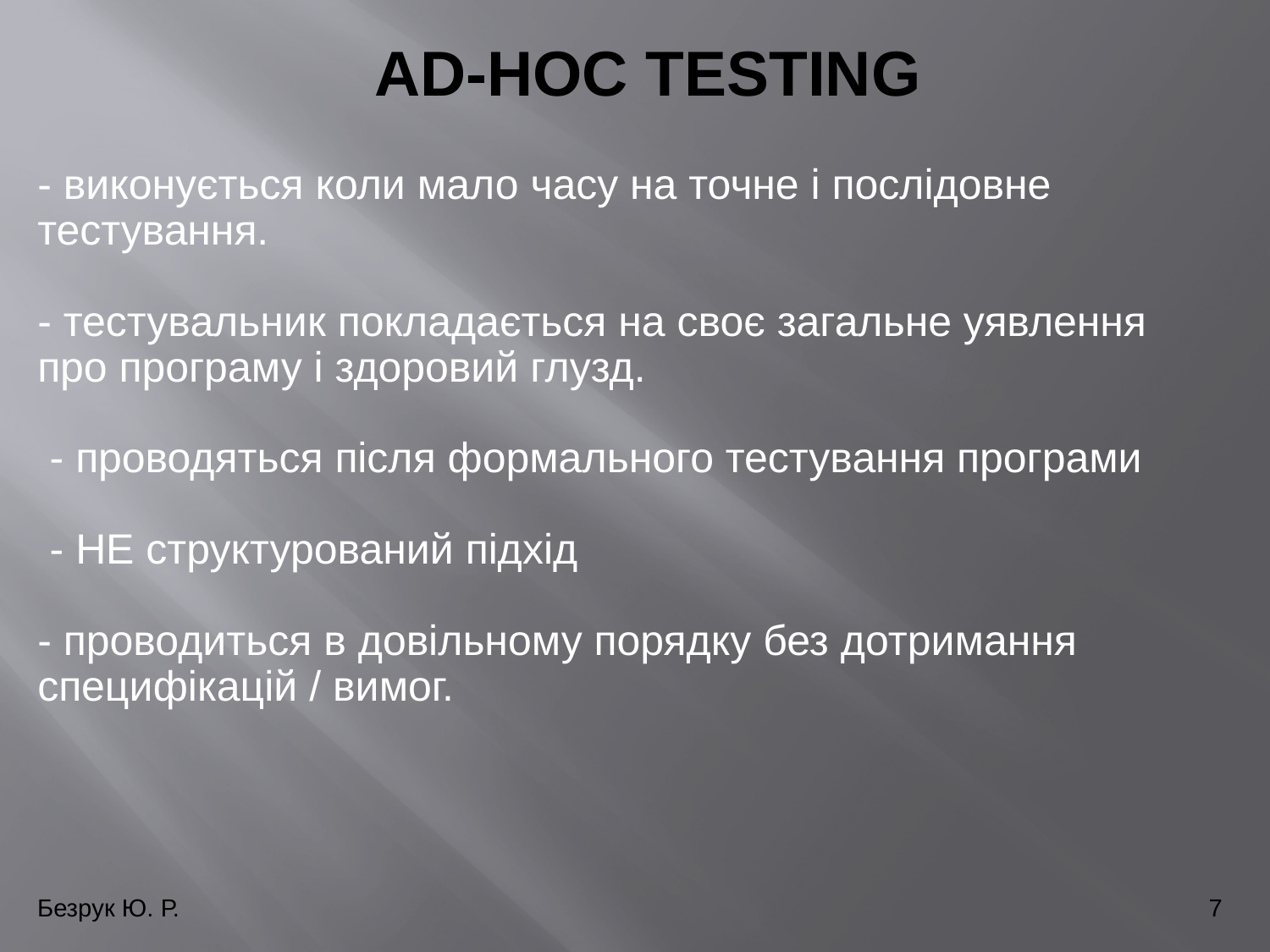

# Ad-hoc testing
- виконується коли мало часу на точне і послідовне тестування.

- тестувальник покладається на своє загальне уявлення про програму і здоровий глузд.

 - проводяться після формального тестування програми

 - НЕ структурований підхід

- проводиться в довільному порядку без дотримання специфікацій / вимог.

Безрук Ю. Р.
7